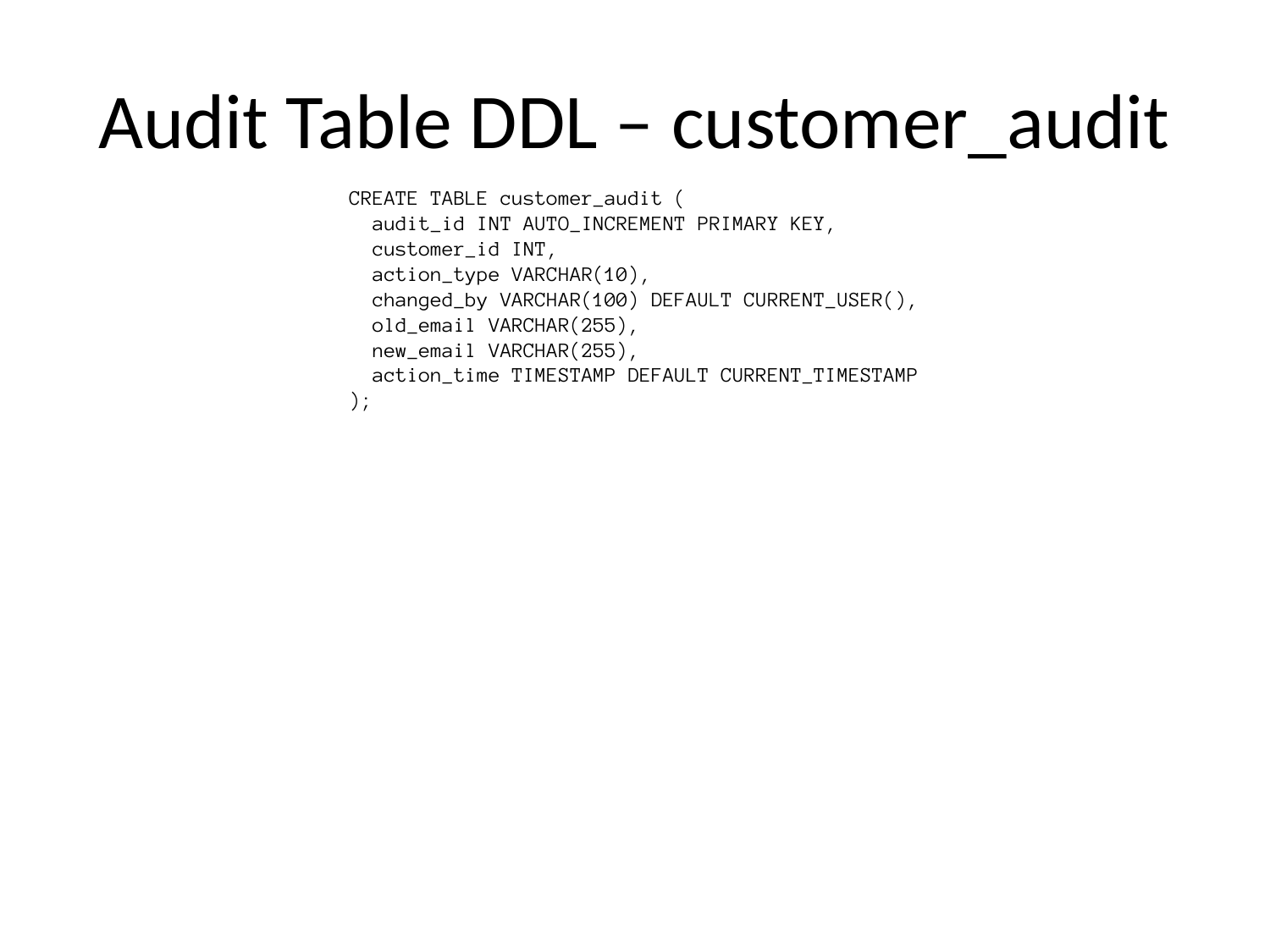

# Audit Table DDL – customer_audit
CREATE TABLE customer_audit (
  audit_id INT AUTO_INCREMENT PRIMARY KEY,
  customer_id INT,
  action_type VARCHAR(10),
  changed_by VARCHAR(100) DEFAULT CURRENT_USER(),
  old_email VARCHAR(255),
  new_email VARCHAR(255),
  action_time TIMESTAMP DEFAULT CURRENT_TIMESTAMP
);